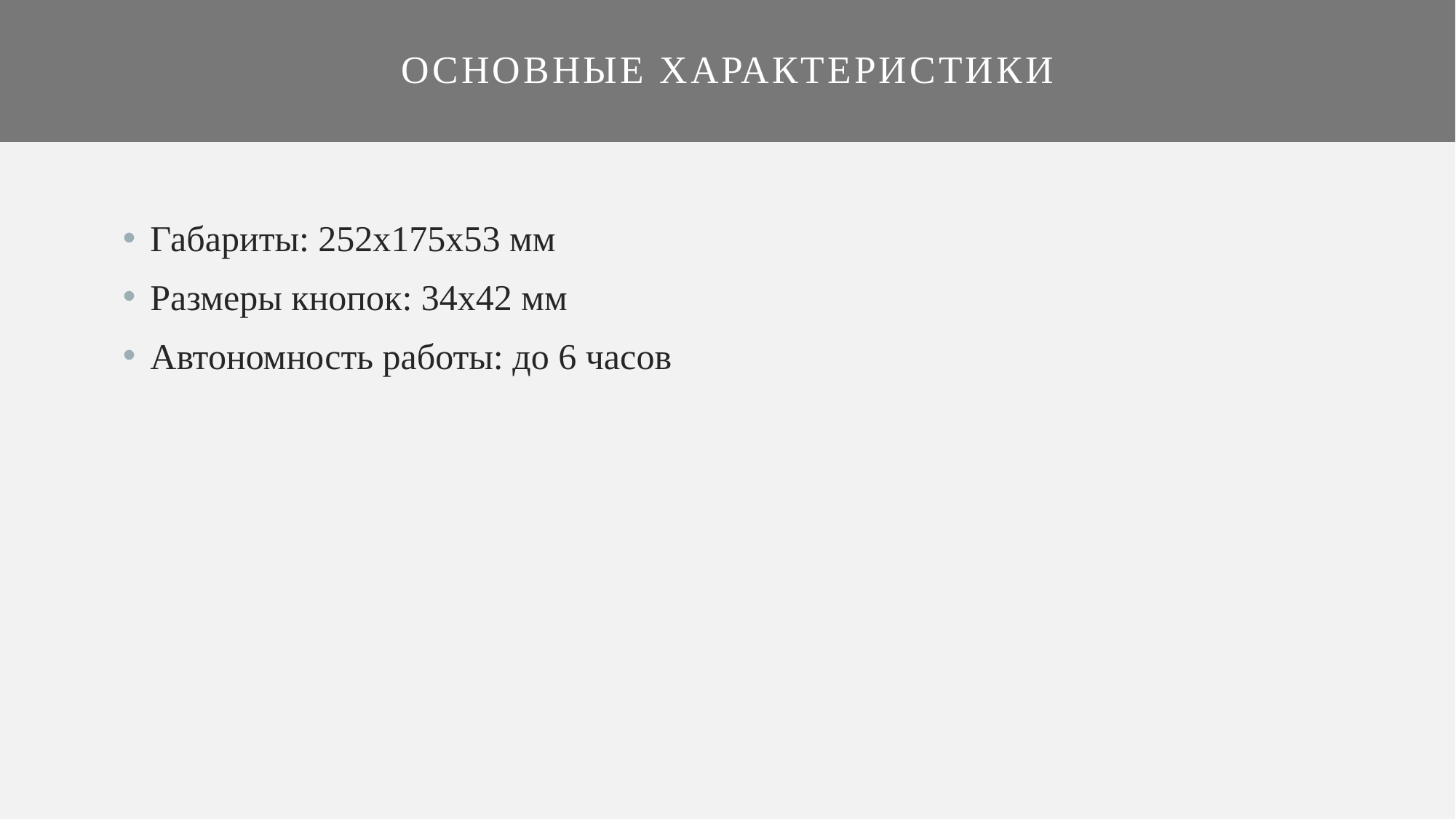

Основные характеристики
Габариты: 252x175x53 мм
Размеры кнопок: 34x42 мм
Автономность работы: до 6 часов